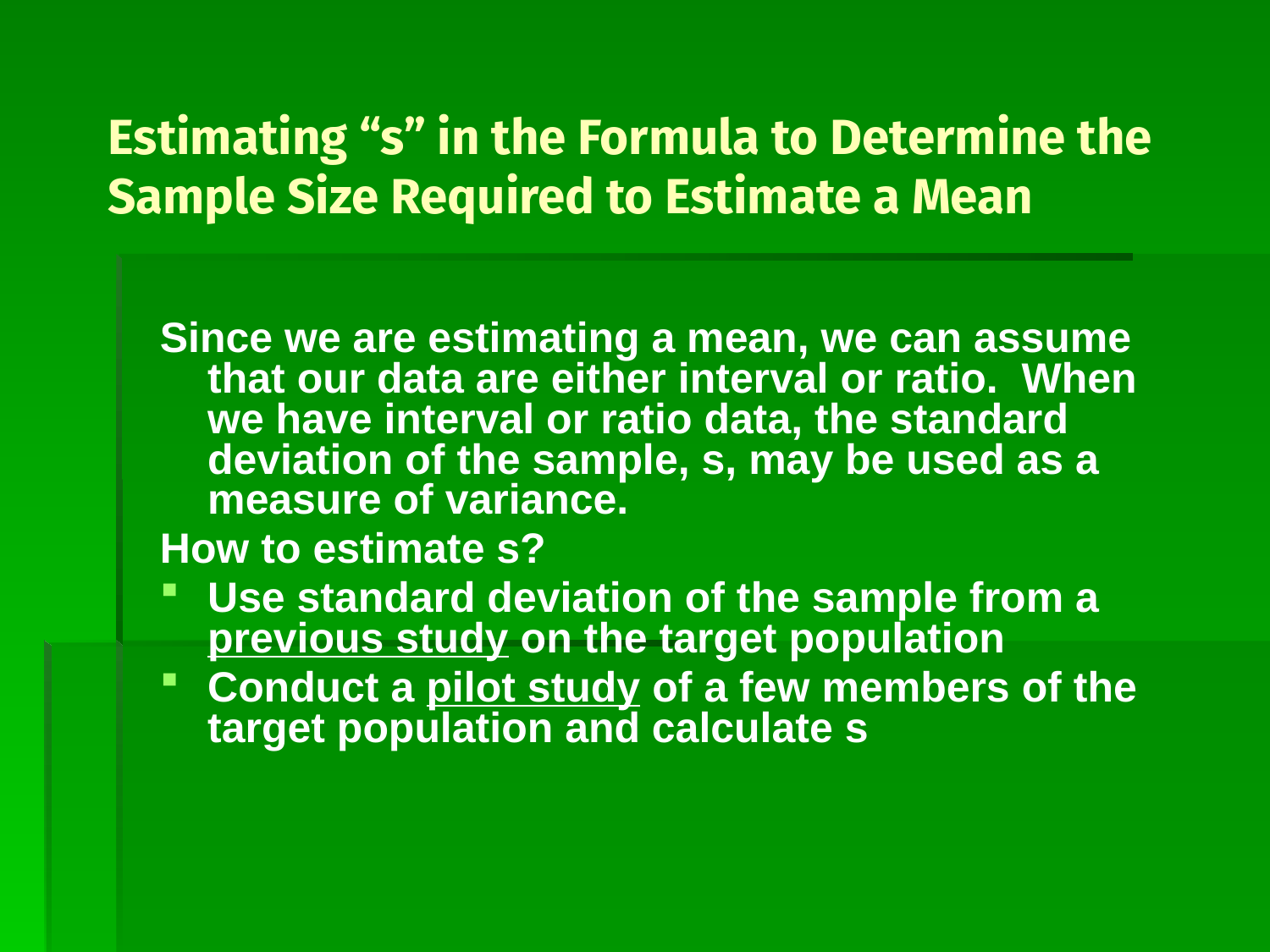

# Estimating “s” in the Formula to Determine the Sample Size Required to Estimate a Mean
Since we are estimating a mean, we can assume that our data are either interval or ratio.  When we have interval or ratio data, the standard deviation of the sample, s, may be used as a measure of variance.
How to estimate s?
Use standard deviation of the sample from a previous study on the target population
Conduct a pilot study of a few members of the target population and calculate s